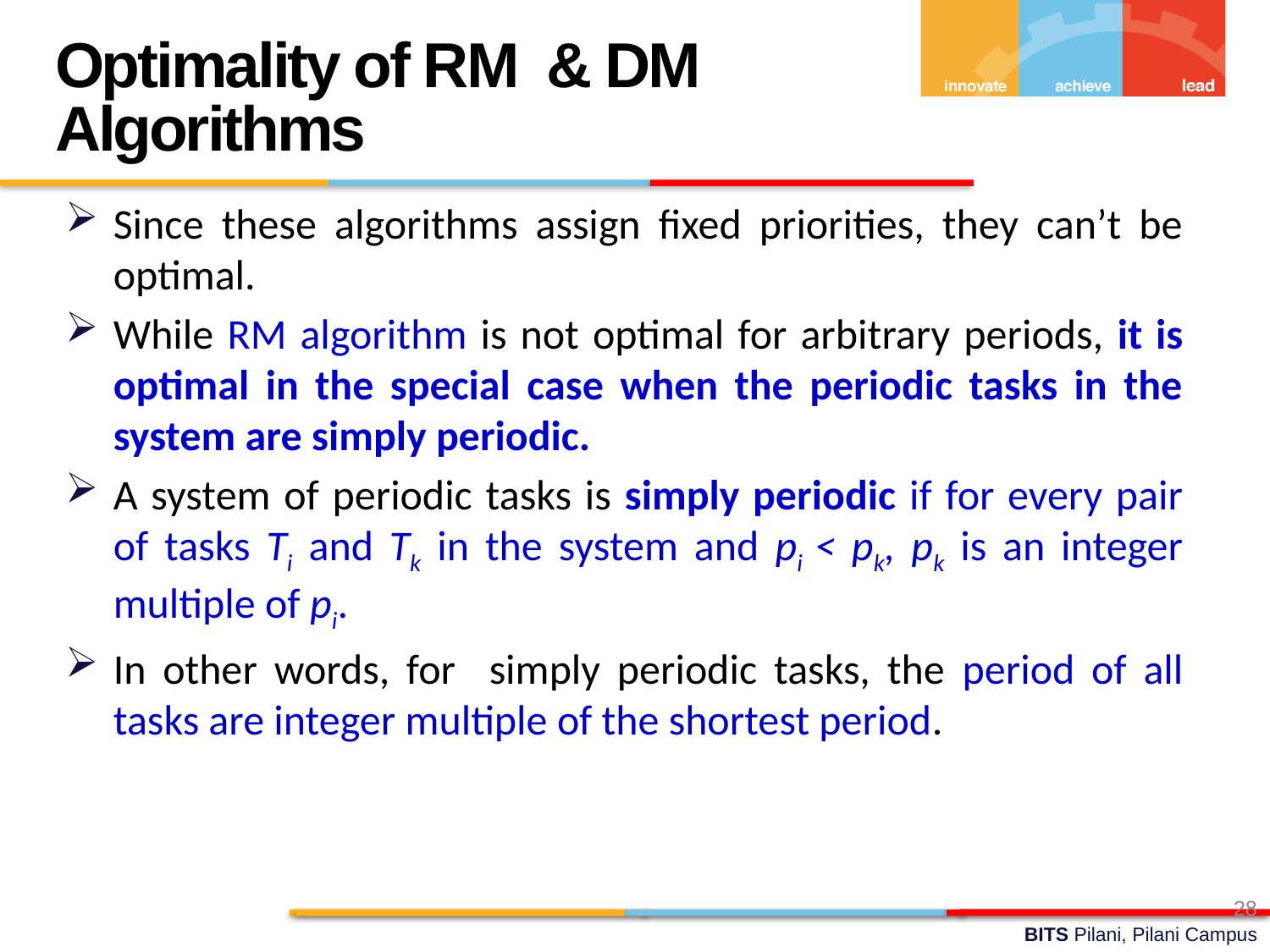

Optimality of RM  & DM Algorithms
Since these algorithms assign fixed priorities, they can’t be optimal.
While RM algorithm is not optimal for arbitrary periods, it is optimal in the special case when the periodic tasks in the system are simply periodic.
A system of periodic tasks is simply periodic if for every pair of tasks Ti and Tk in the system and pi < pk, pk is an integer multiple of pi.
In other words, for  simply periodic tasks, the period of all tasks are integer multiple of the shortest period.
28